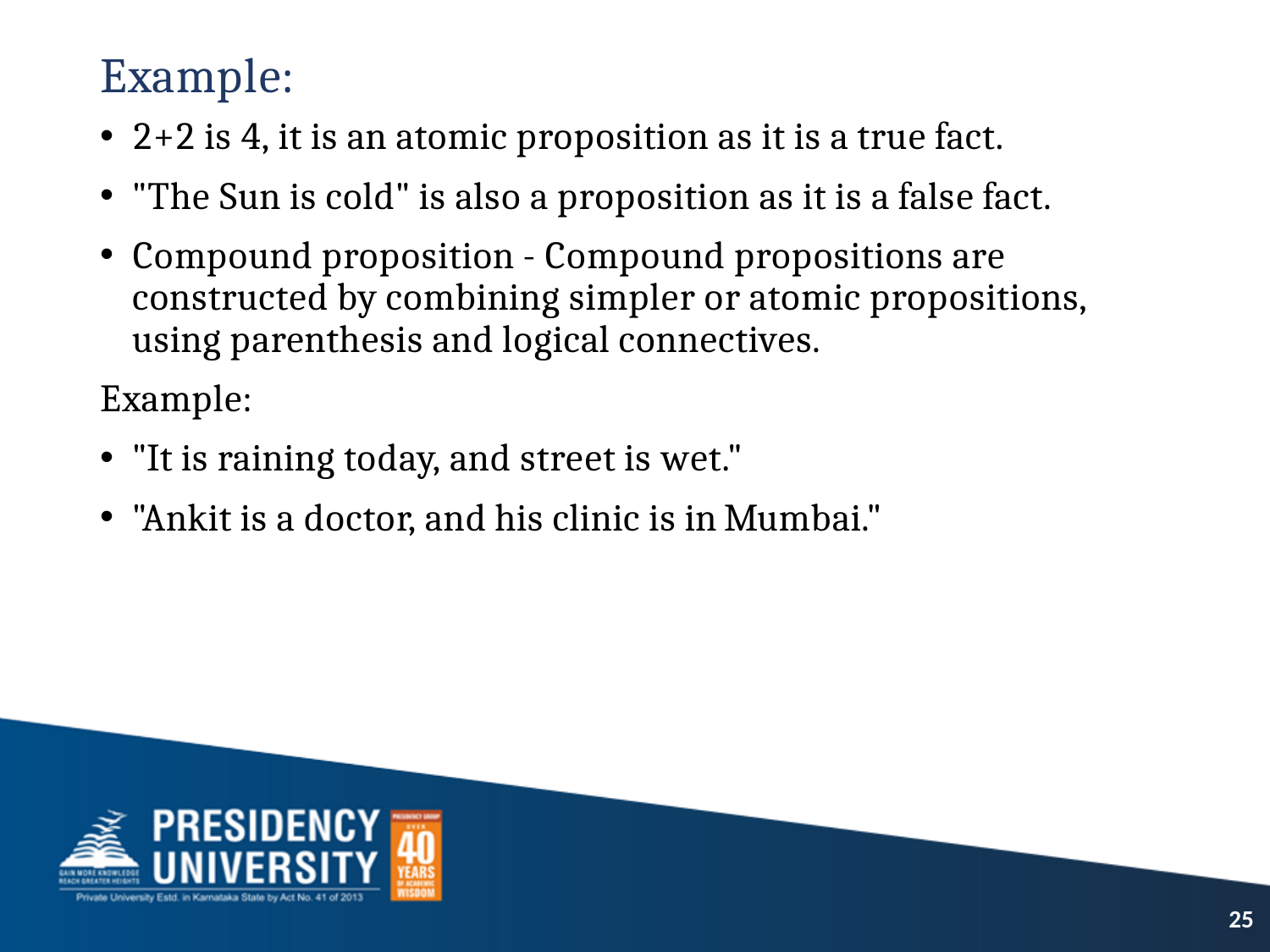

# Example:
2+2 is 4, it is an atomic proposition as it is a true fact.
"The Sun is cold" is also a proposition as it is a false fact.
Compound proposition - Compound propositions are constructed by combining simpler or atomic propositions, using parenthesis and logical connectives.
Example:
"It is raining today, and street is wet."
"Ankit is a doctor, and his clinic is in Mumbai."
25